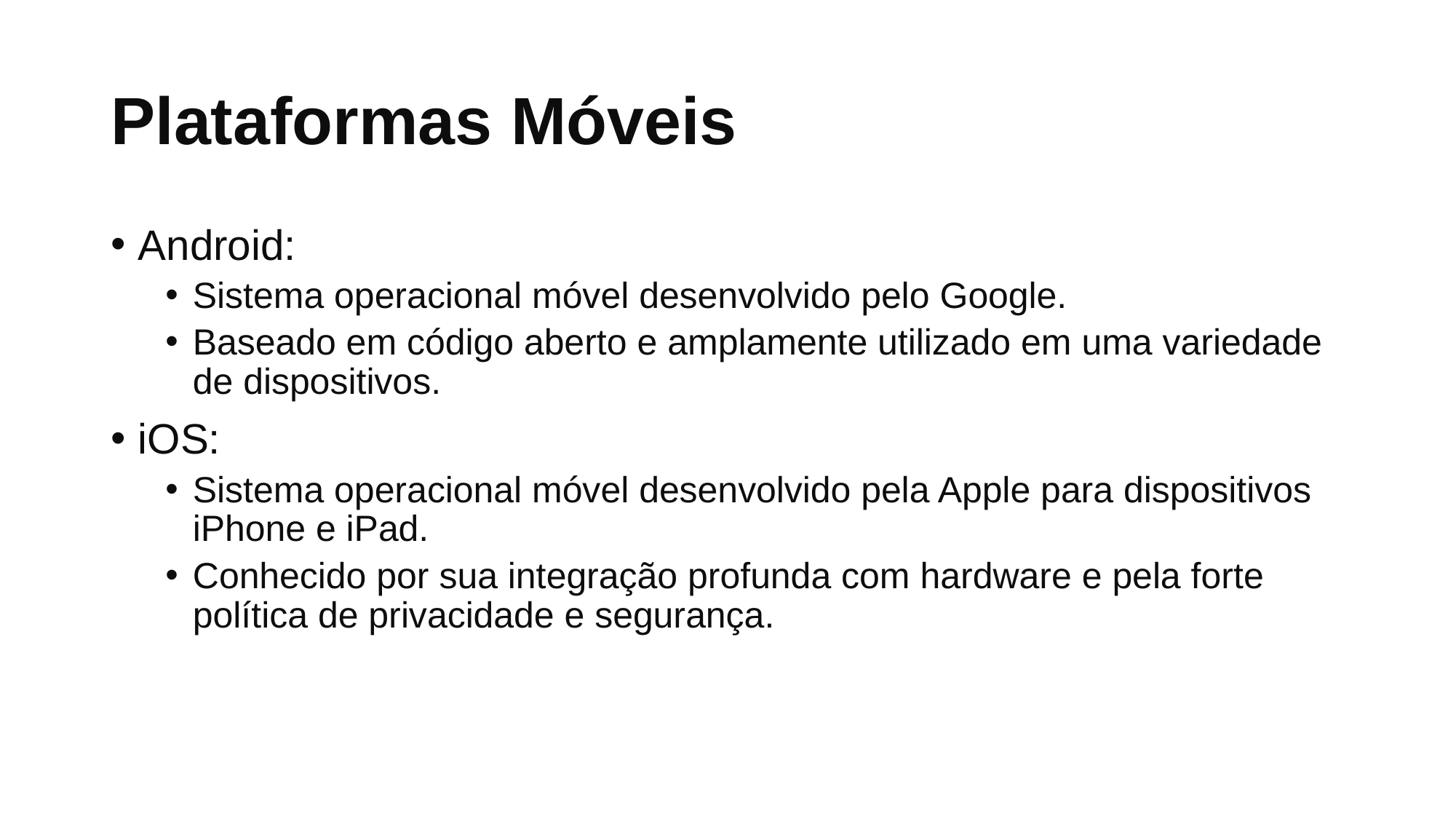

# Plataformas Móveis
Android:
Sistema operacional móvel desenvolvido pelo Google.
Baseado em código aberto e amplamente utilizado em uma variedade de dispositivos.
iOS:
Sistema operacional móvel desenvolvido pela Apple para dispositivos iPhone e iPad.
Conhecido por sua integração profunda com hardware e pela forte política de privacidade e segurança.